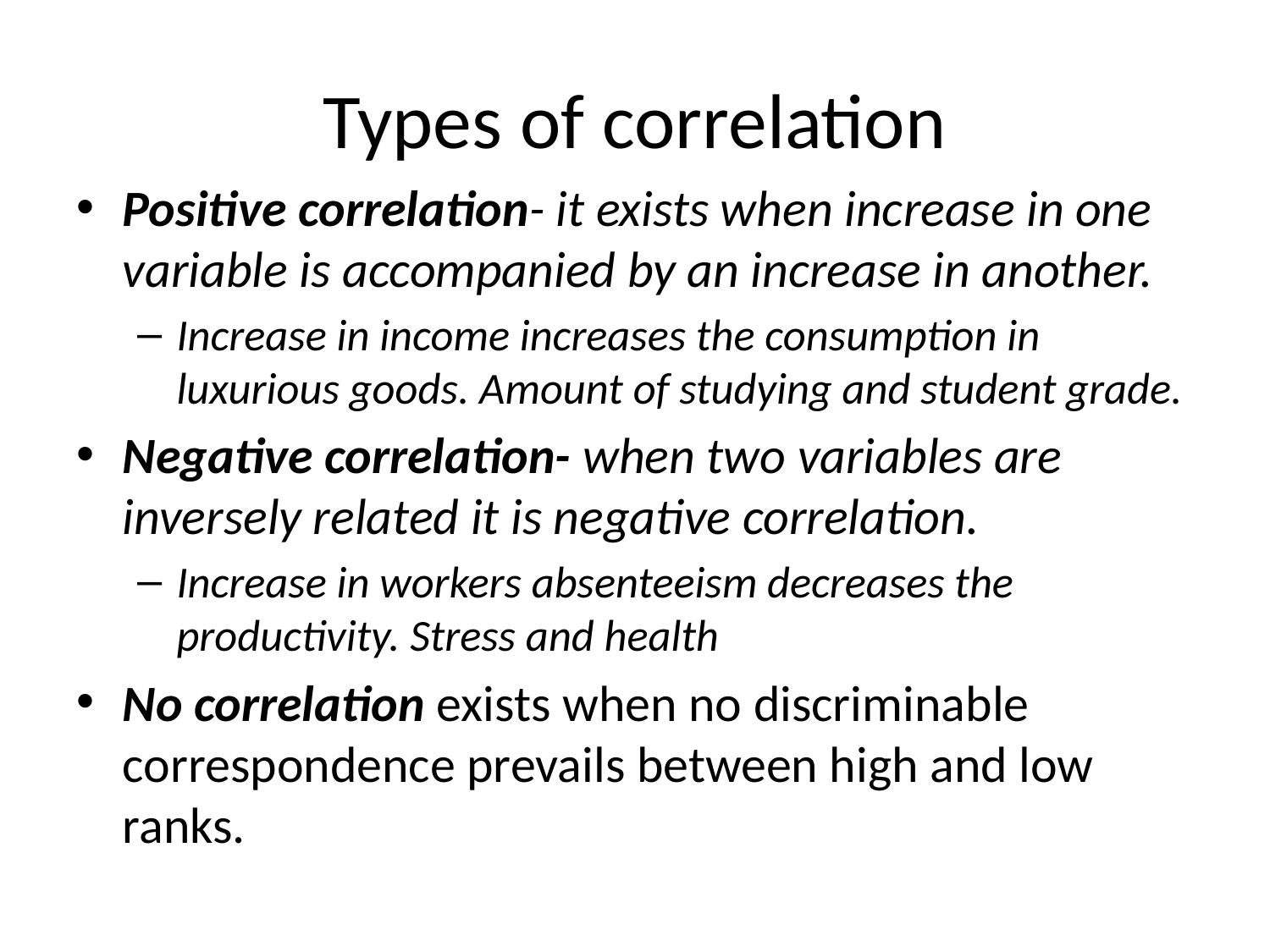

# Types of correlation
Positive correlation- it exists when increase in one variable is accompanied by an increase in another.
Increase in income increases the consumption in luxurious goods. Amount of studying and student grade.
Negative correlation- when two variables are inversely related it is negative correlation.
Increase in workers absenteeism decreases the productivity. Stress and health
No correlation exists when no discriminable correspondence prevails between high and low ranks.